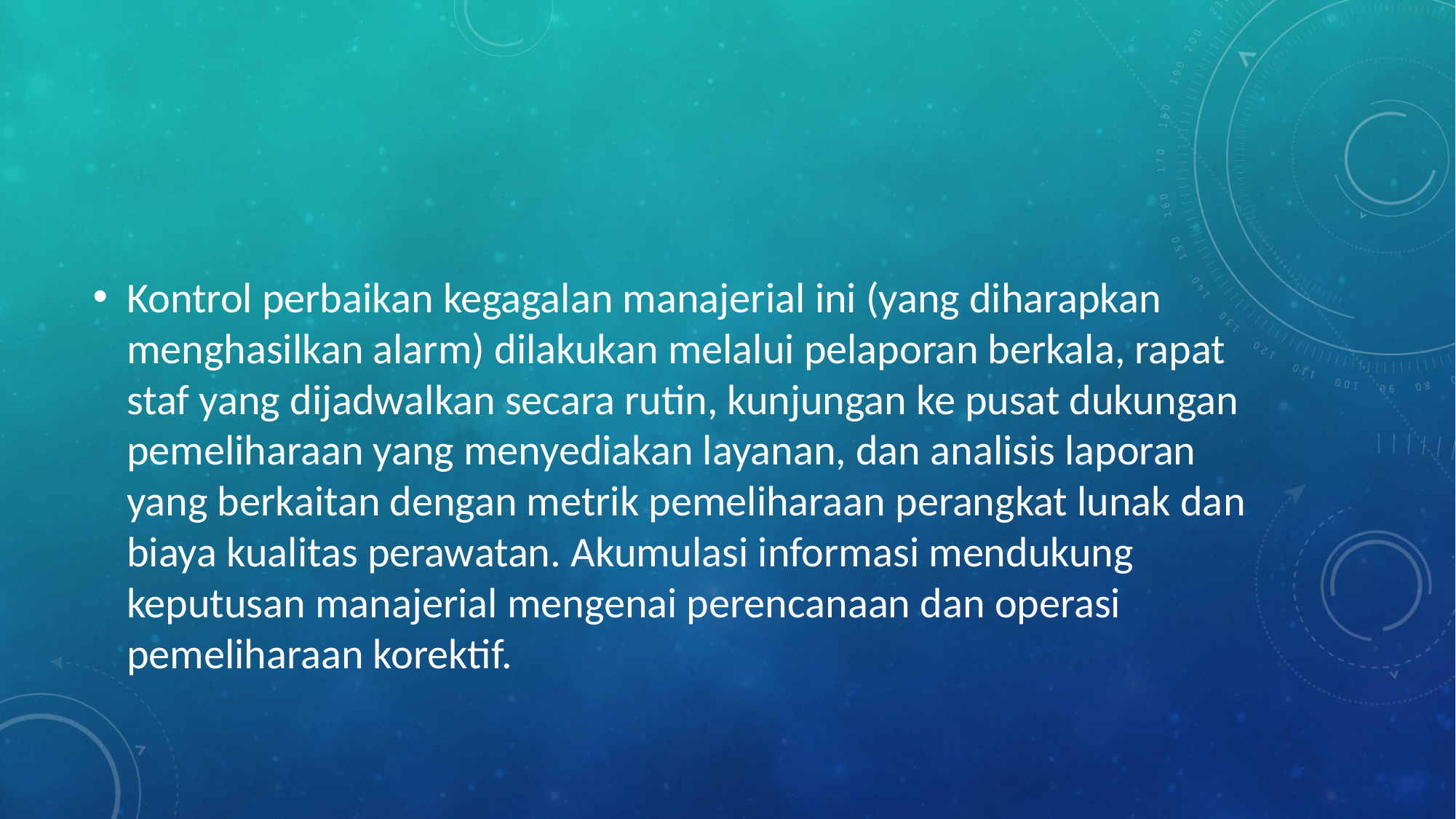

#
Kontrol perbaikan kegagalan manajerial ini (yang diharapkan menghasilkan alarm) dilakukan melalui pelaporan berkala, rapat staf yang dijadwalkan secara rutin, kunjungan ke pusat dukungan pemeliharaan yang menyediakan layanan, dan analisis laporan yang berkaitan dengan metrik pemeliharaan perangkat lunak dan biaya kualitas perawatan. Akumulasi informasi mendukung keputusan manajerial mengenai perencanaan dan operasi pemeliharaan korektif.